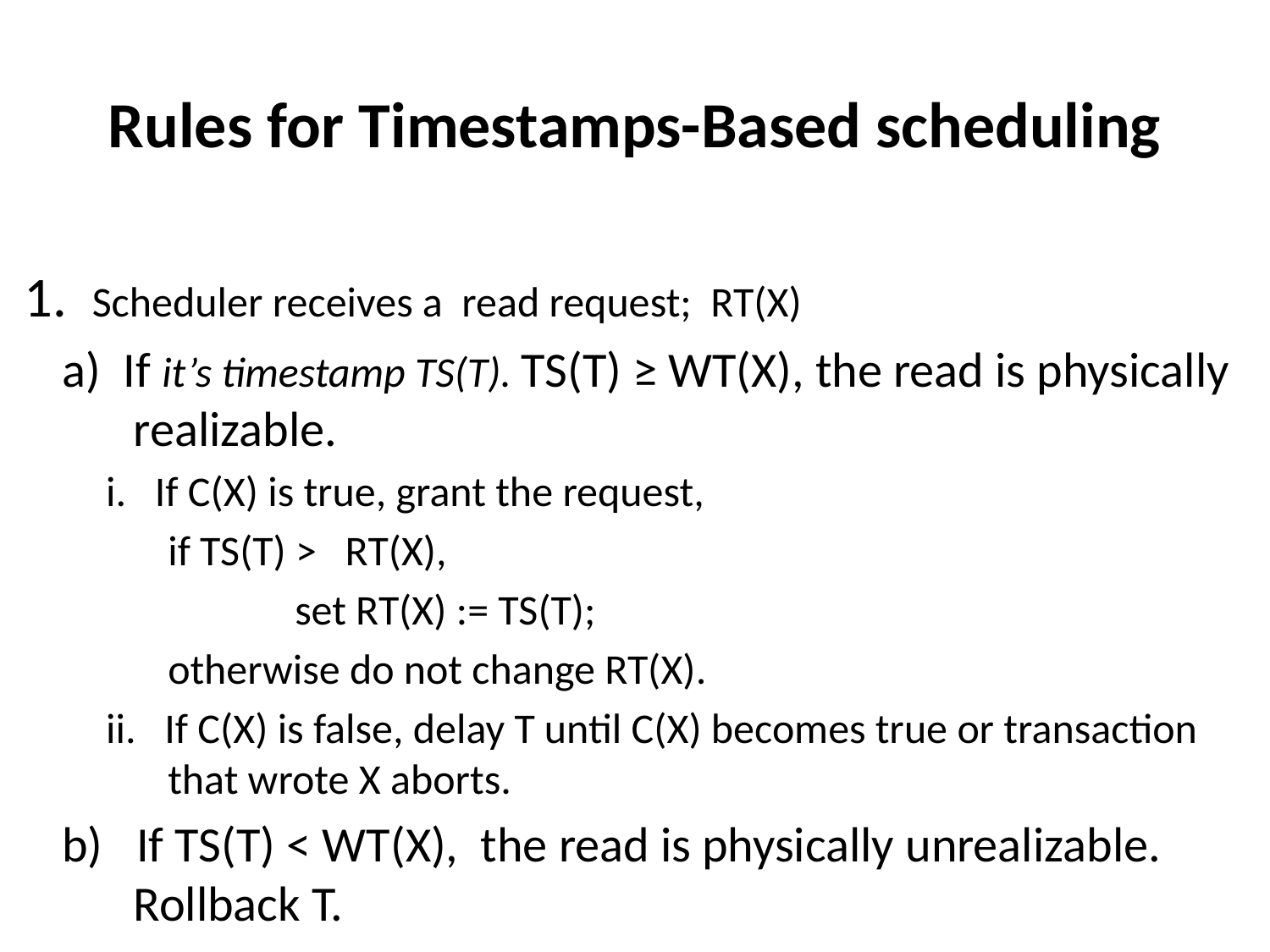

# Rules for Timestamps-Based scheduling
1.  Scheduler receives a  read request;  RT(X)
a)  If it’s timestamp TS(T). TS(T) ≥ WT(X), the read is physically realizable.
 i.   If C(X) is true, grant the request,
	if TS(T) >   RT(X),
		set RT(X) := TS(T);
	otherwise do not change RT(X).
 ii.   If C(X) is false, delay T until C(X) becomes true or transaction that wrote X aborts.
b)   If TS(T) < WT(X),  the read is physically unrealizable. Rollback T.